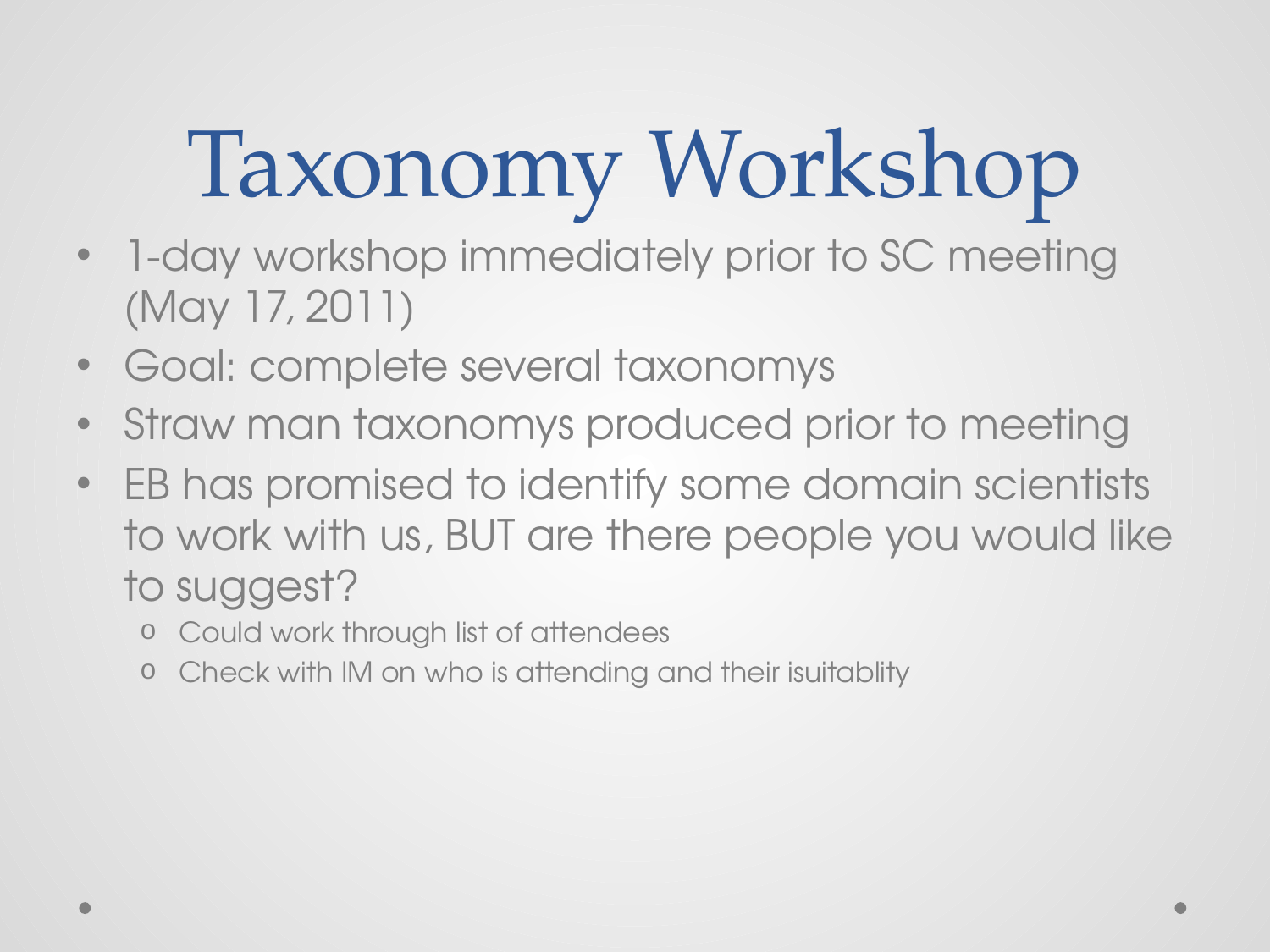

# Taxonomy Workshop
1-day workshop immediately prior to SC meeting (May 17, 2011)
Goal: complete several taxonomys
Straw man taxonomys produced prior to meeting
EB has promised to identify some domain scientists to work with us, BUT are there people you would like to suggest?
Could work through list of attendees
Check with IM on who is attending and their isuitablity